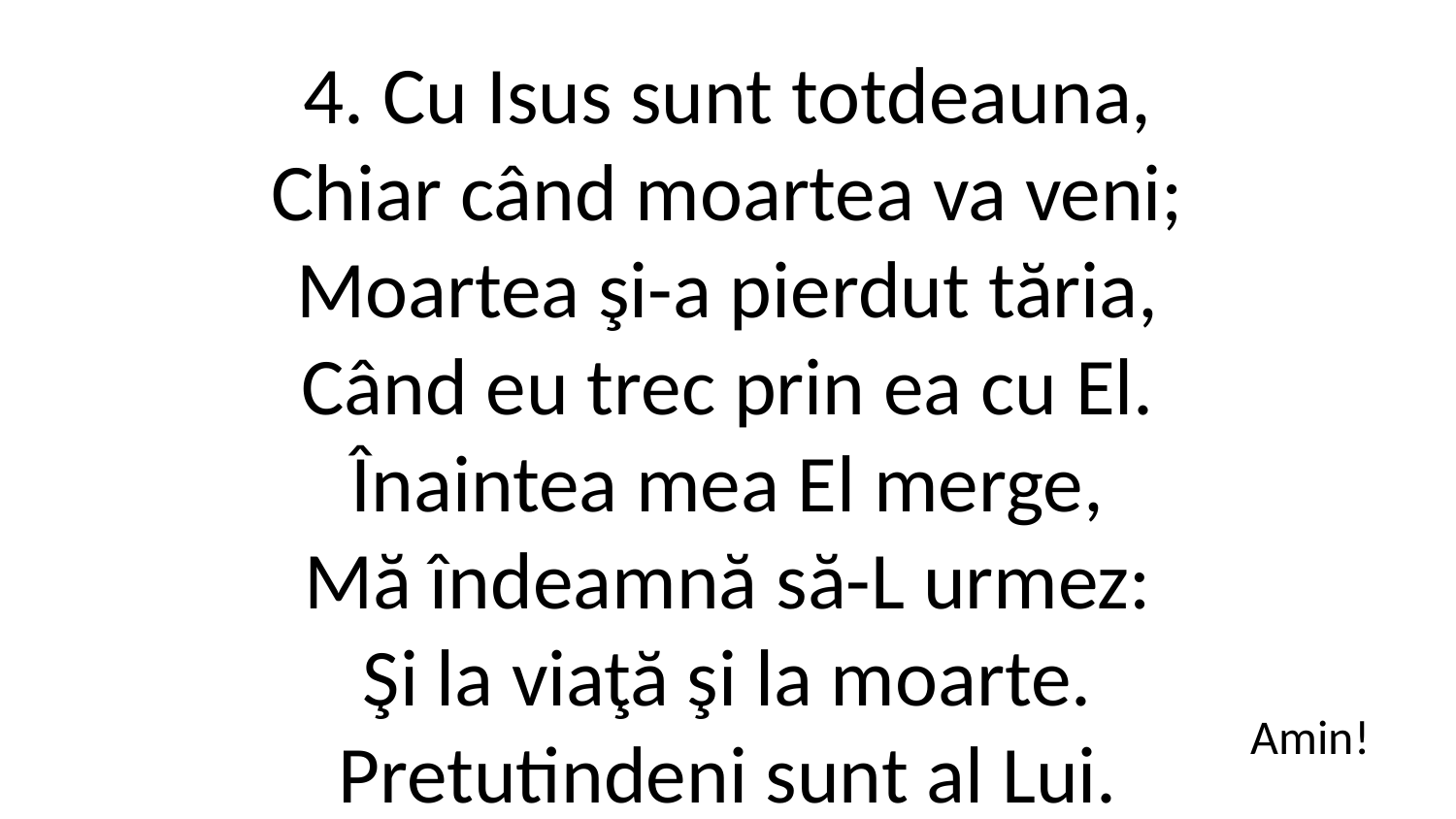

4. Cu Isus sunt totdeauna,
Chiar când moartea va veni;
Moartea şi-a pierdut tăria,
Când eu trec prin ea cu El.
Înaintea mea El merge,
Mă îndeamnă să-L urmez:
Şi la viaţă şi la moarte.
Pretutindeni sunt al Lui.

Amin!